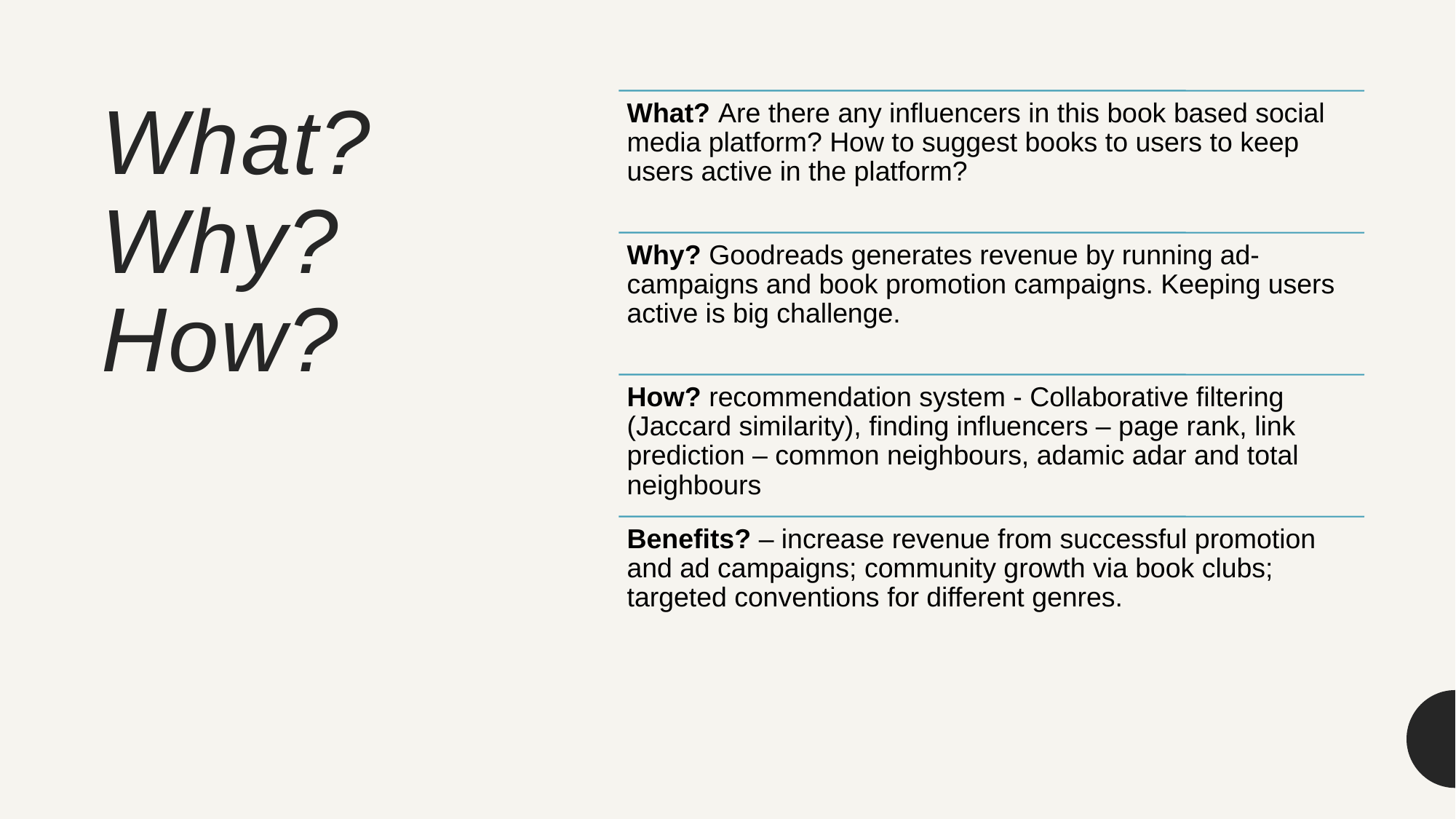

# What? Why? How?
What? Are there any influencers in this book based social media platform? How to suggest books to users to keep users active in the platform?
Why? Goodreads generates revenue by running ad-campaigns and book promotion campaigns. Keeping users active is big challenge.
How? recommendation system - Collaborative filtering (Jaccard similarity), finding influencers – page rank, link prediction – common neighbours, adamic adar and total neighbours
Benefits? – increase revenue from successful promotion and ad campaigns; community growth via book clubs; targeted conventions for different genres.